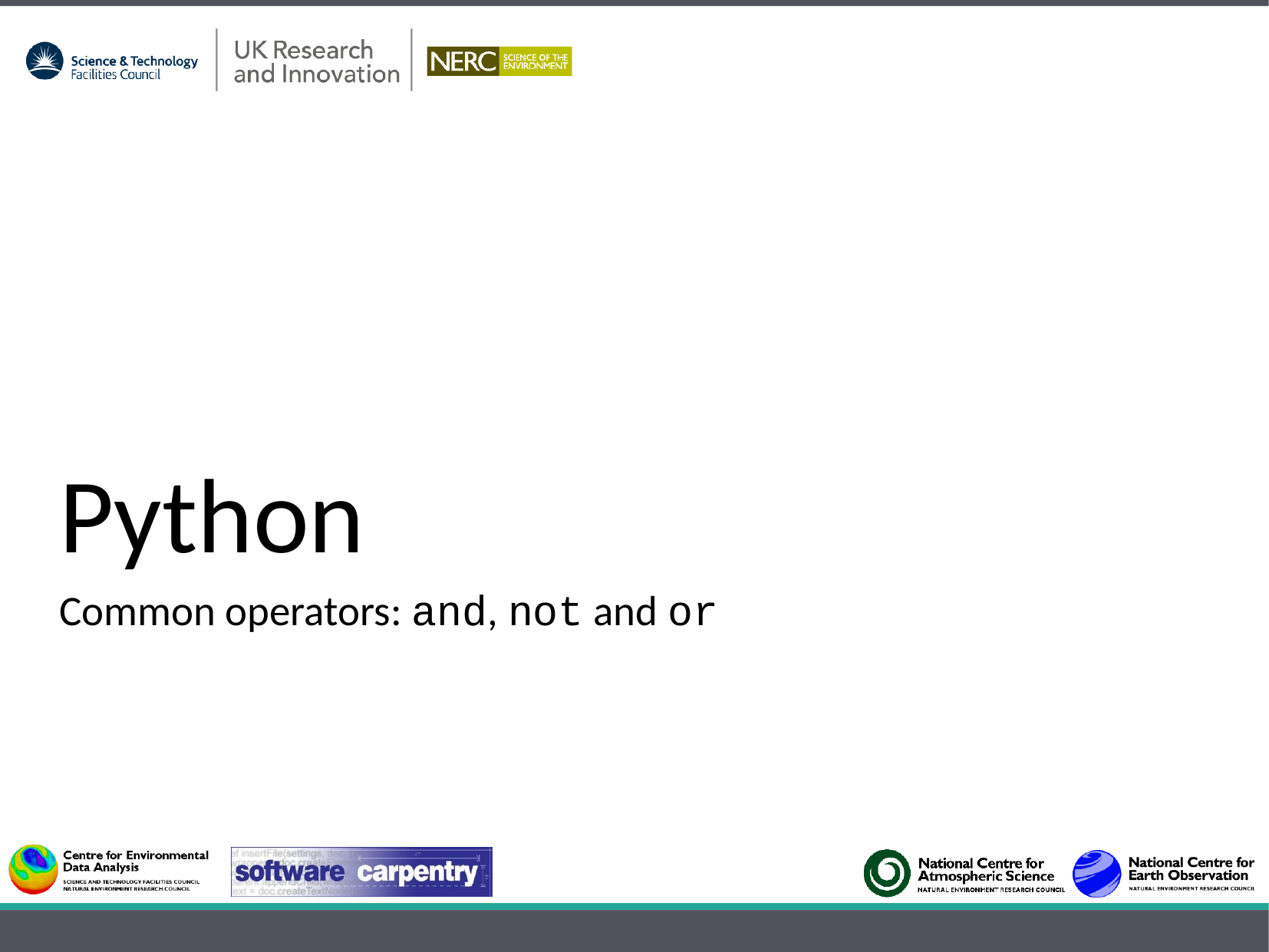

# Python
Common operators: and, not and or